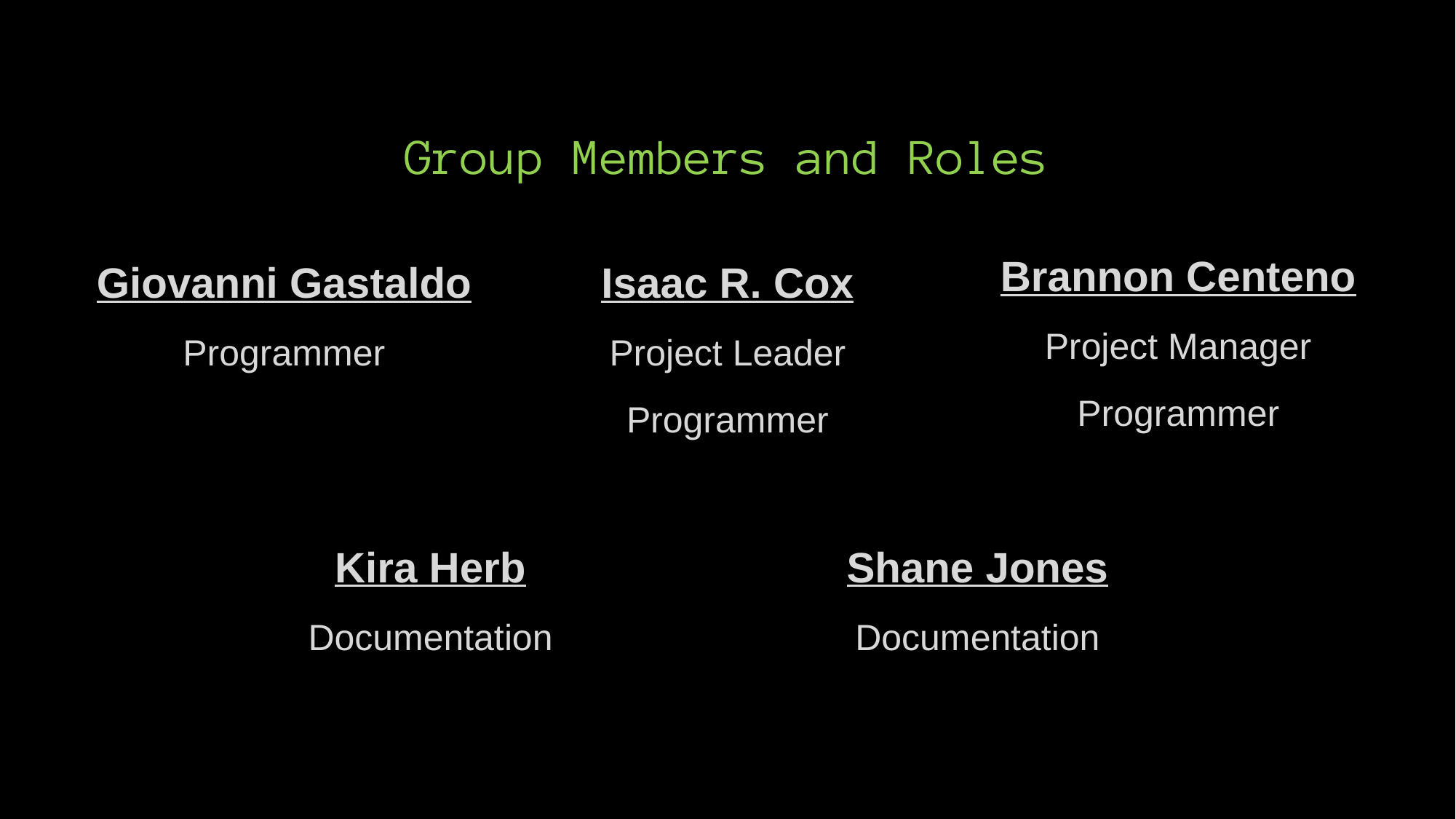

# Group Members and Roles
Brannon Centeno
Project Manager
Programmer

Giovanni Gastaldo
Programmer

Isaac R. Cox
Project Leader
Programmer

Kira Herb
Documentation

Shane Jones
Documentation